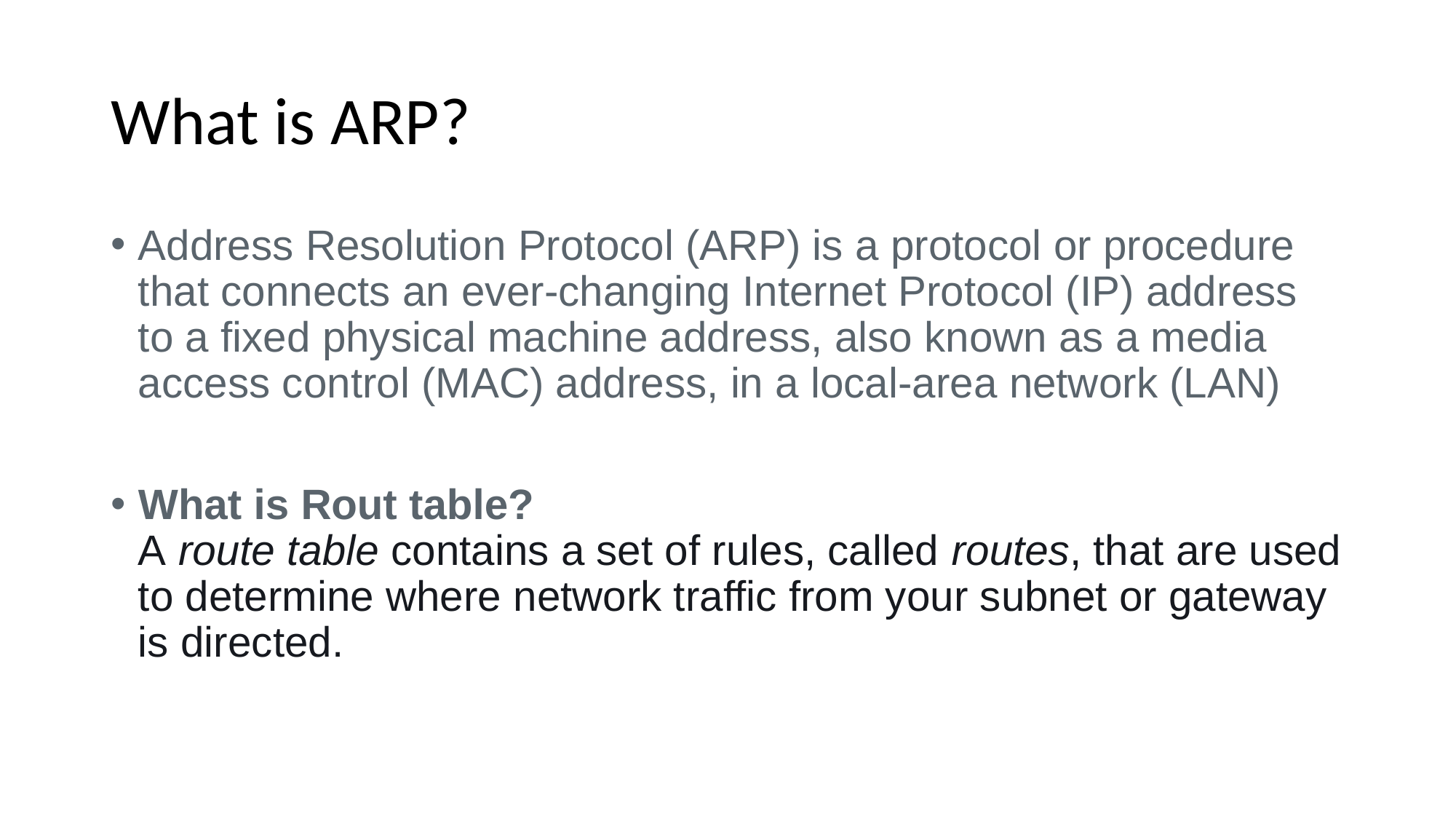

# What is ARP?
Address Resolution Protocol (ARP) is a protocol or procedure that connects an ever-changing Internet Protocol (IP) address to a fixed physical machine address, also known as a media access control (MAC) address, in a local-area network (LAN)

What is Rout table?
A route table contains a set of rules, called routes, that are used to determine where network traffic from your subnet or gateway is directed.